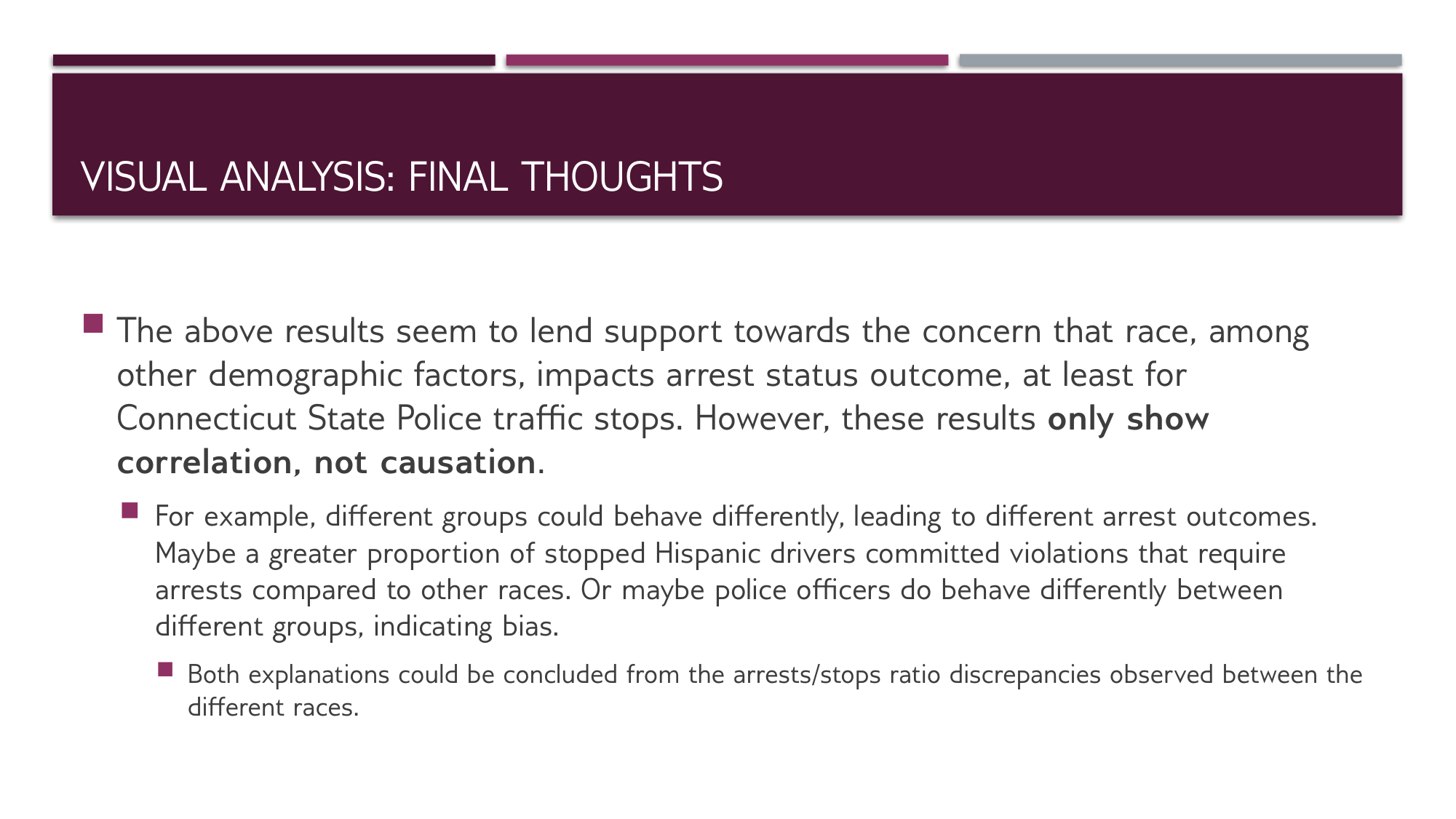

# Visual Analysis: Final Thoughts
The above results seem to lend support towards the concern that race, among other demographic factors, impacts arrest status outcome, at least for Connecticut State Police traffic stops. However, these results only show correlation, not causation.
For example, different groups could behave differently, leading to different arrest outcomes. Maybe a greater proportion of stopped Hispanic drivers committed violations that require arrests compared to other races. Or maybe police officers do behave differently between different groups, indicating bias.
Both explanations could be concluded from the arrests/stops ratio discrepancies observed between the different races.